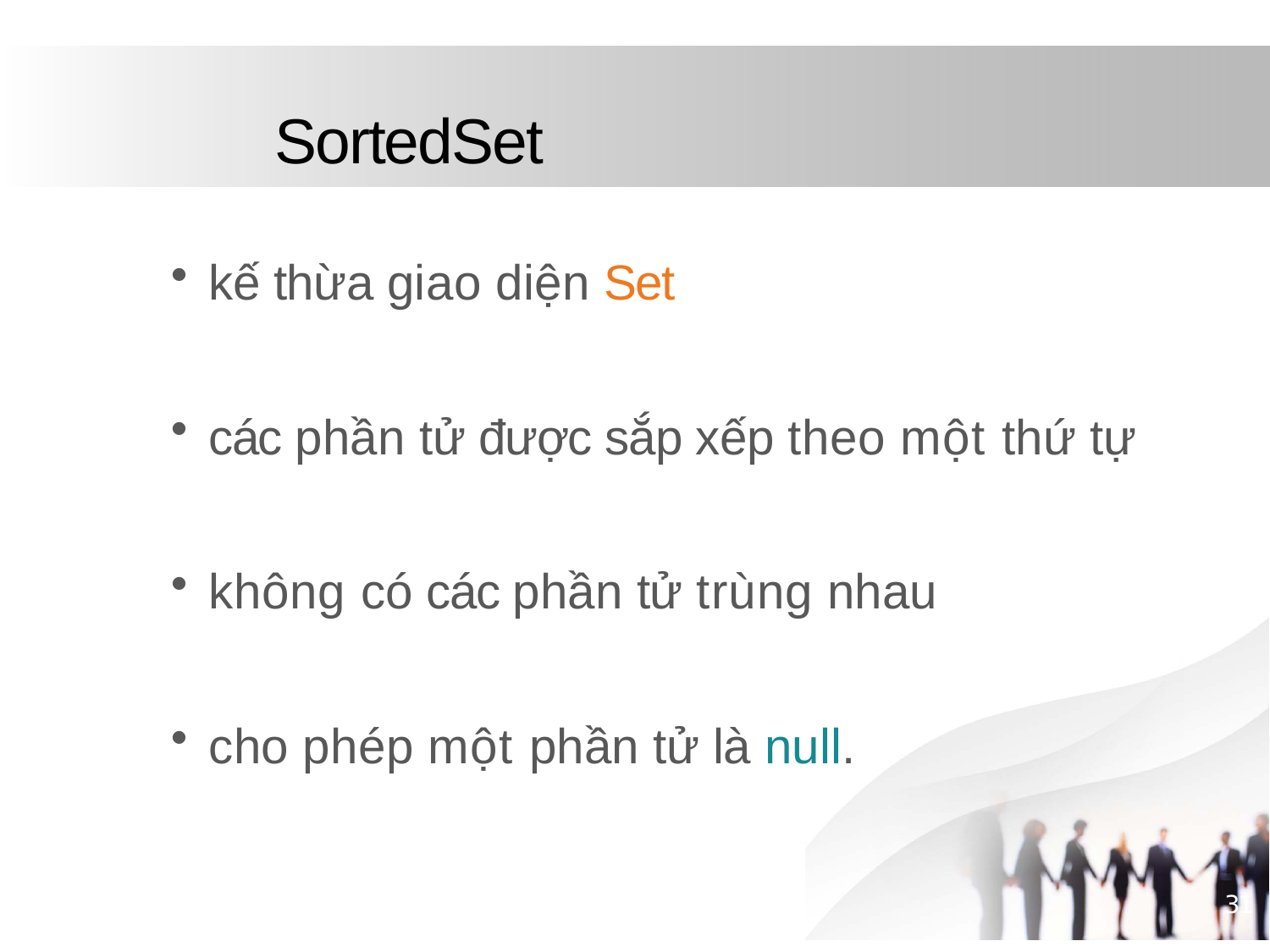

# SortedSet
kế thừa giao diện Set

các phần tử được sắp xếp theo một thứ tự

không có các phần tử trùng nhau

cho phép một phần tử là null.

31